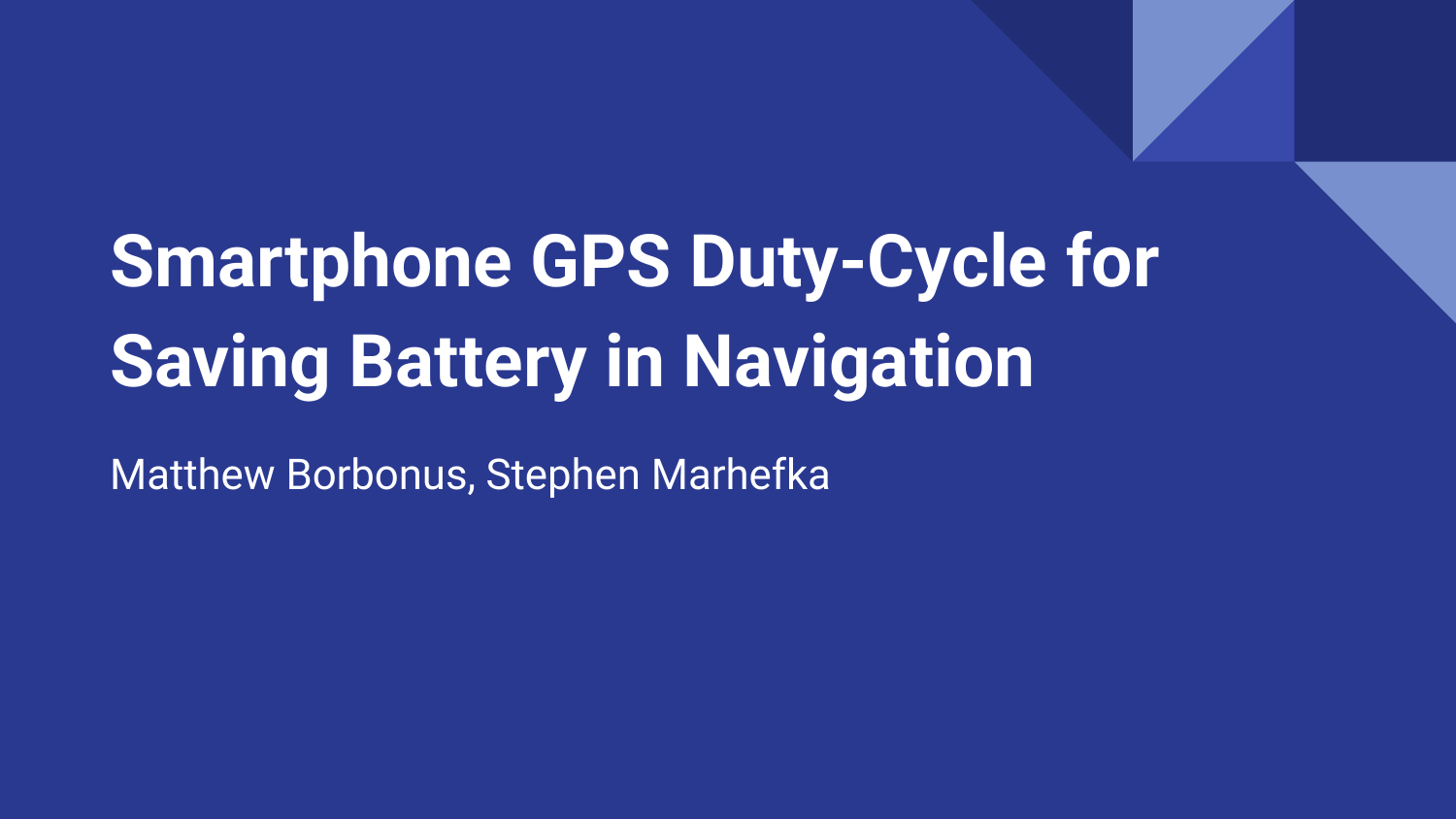

# Smartphone GPS Duty-Cycle for Saving Battery in Navigation
Matthew Borbonus, Stephen Marhefka